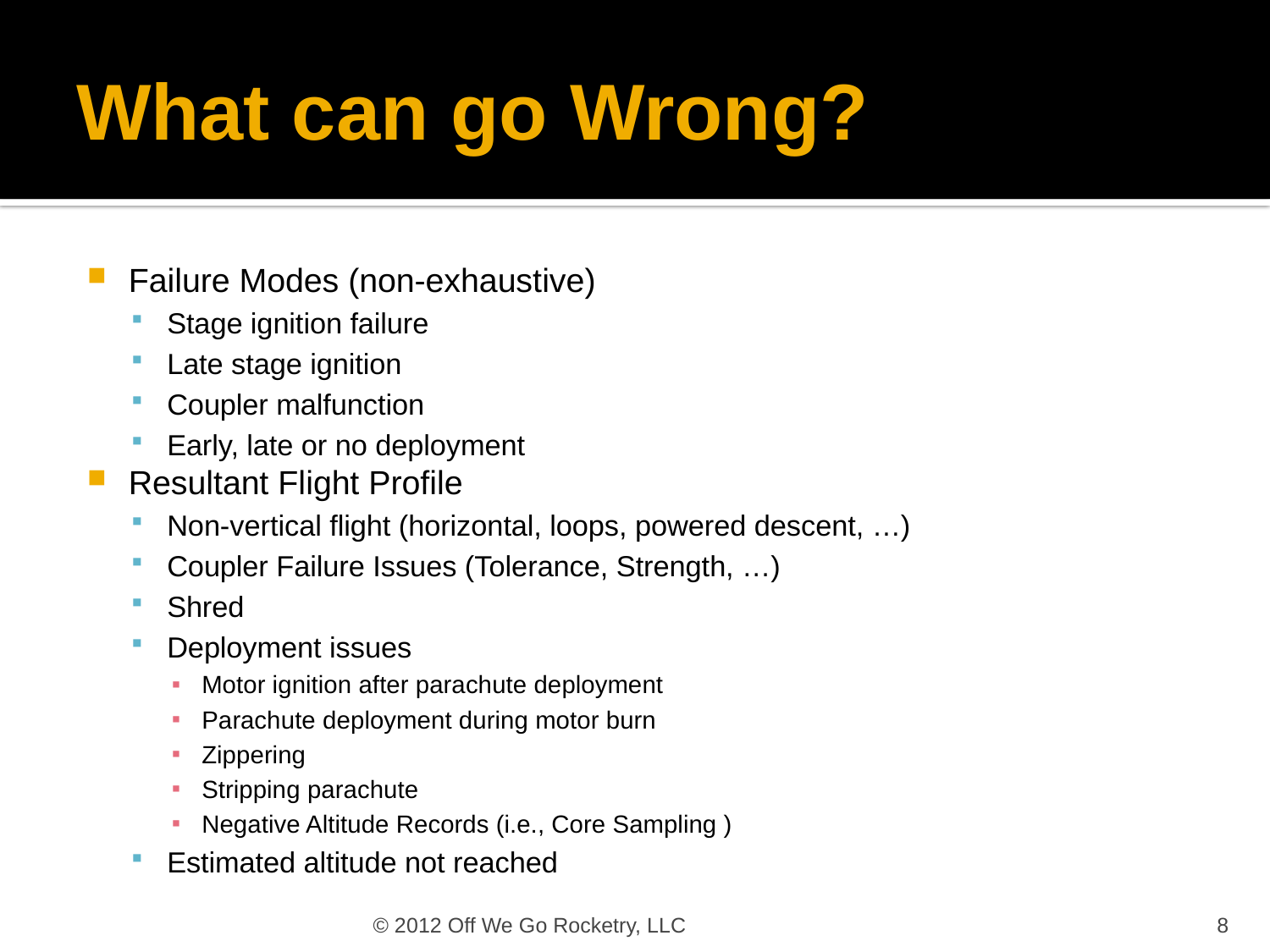

# What can go Wrong?
Failure Modes (non-exhaustive)
Stage ignition failure
Late stage ignition
Coupler malfunction
Early, late or no deployment
Resultant Flight Profile
Non-vertical flight (horizontal, loops, powered descent, …)
Coupler Failure Issues (Tolerance, Strength, …)
Shred
Deployment issues
Motor ignition after parachute deployment
Parachute deployment during motor burn
Zippering
Stripping parachute
Negative Altitude Records (i.e., Core Sampling )
Estimated altitude not reached

© 2012 Off We Go Rocketry, LLC
8